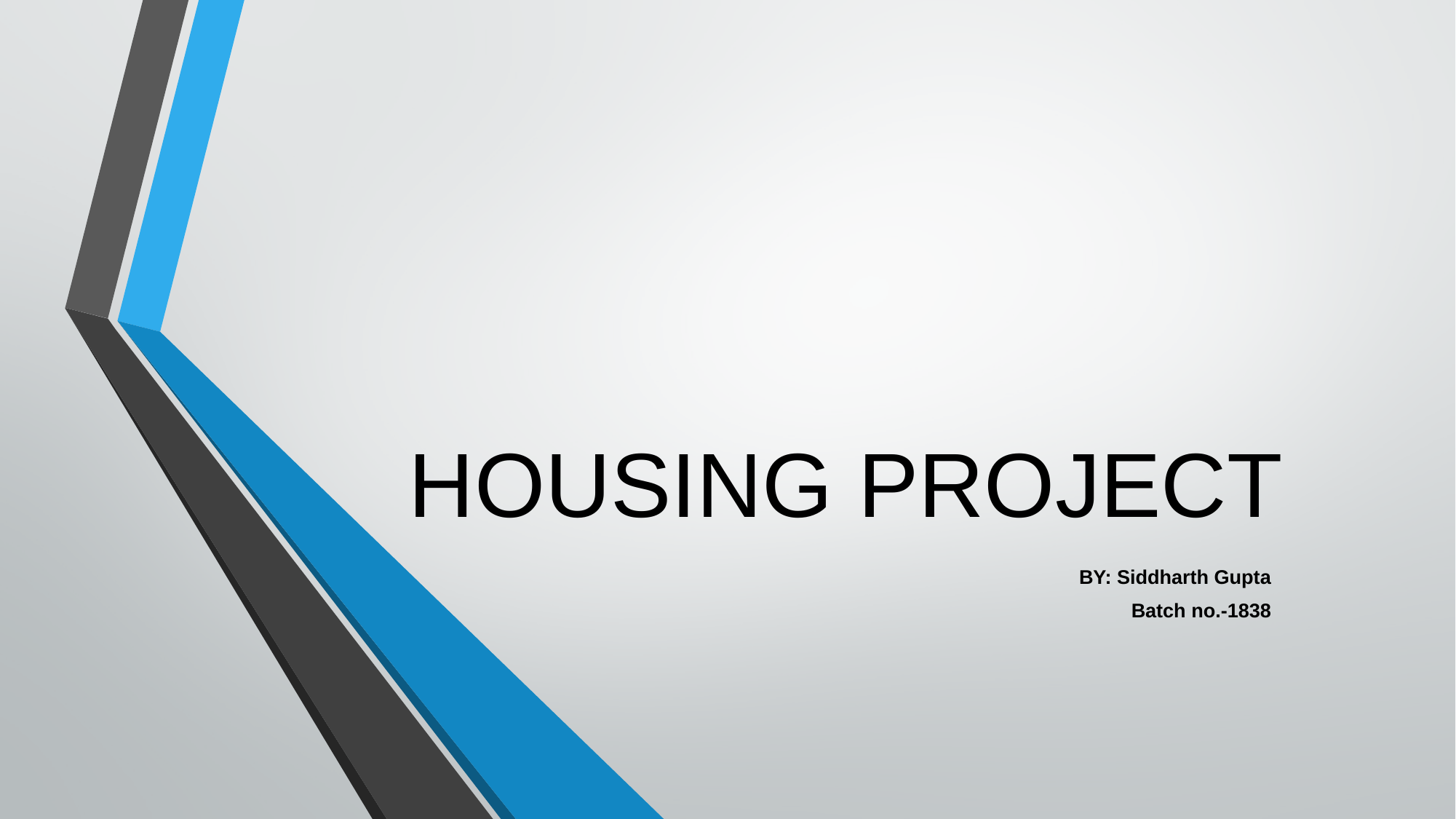

# HOUSING PROJECT
BY: Siddharth Gupta
Batch no.-1838